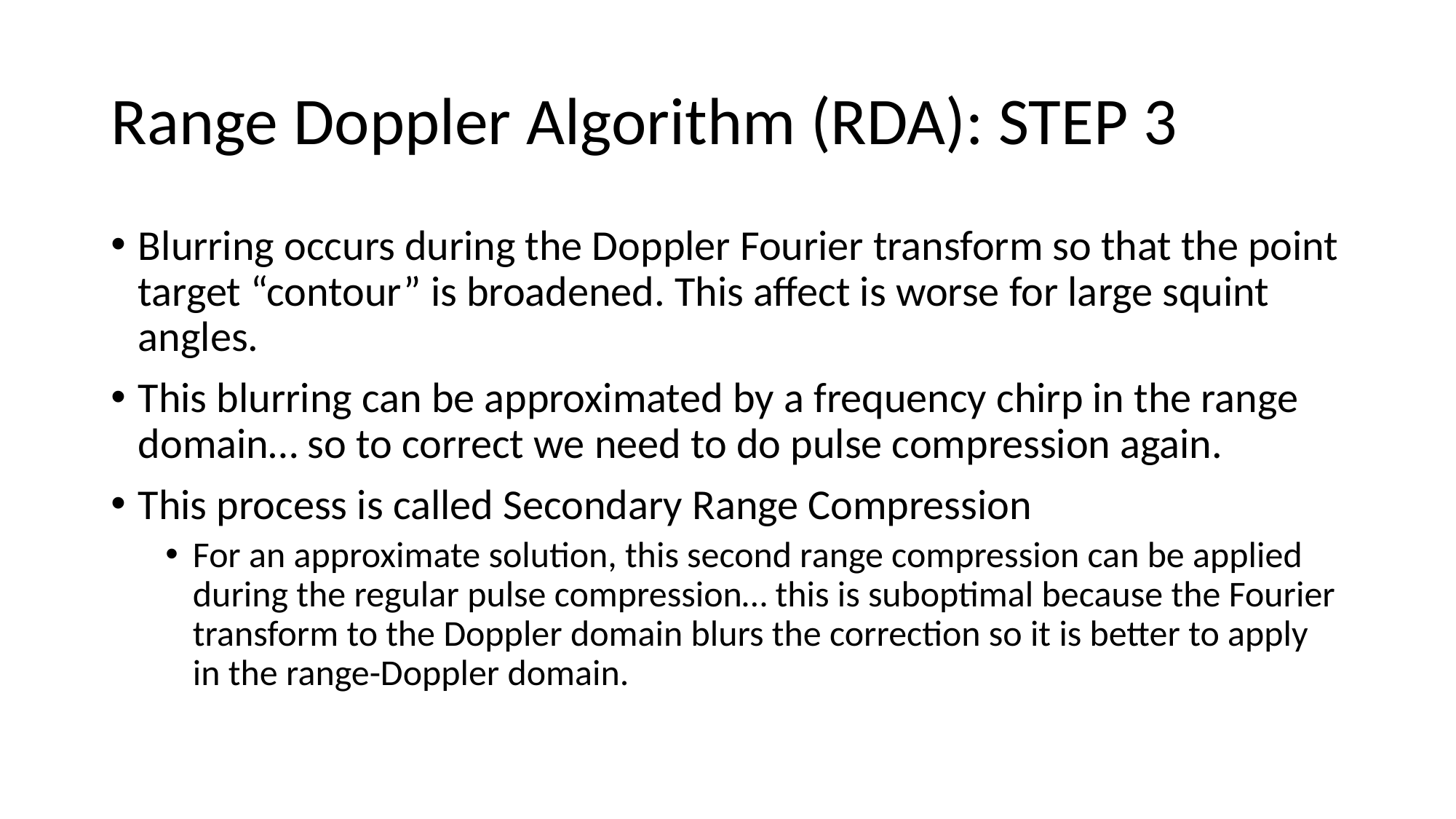

# Range Doppler Algorithm (RDA): STEP 3
Blurring occurs during the Doppler Fourier transform so that the point target “contour” is broadened. This affect is worse for large squint angles.
This blurring can be approximated by a frequency chirp in the range domain… so to correct we need to do pulse compression again.
This process is called Secondary Range Compression
For an approximate solution, this second range compression can be applied during the regular pulse compression… this is suboptimal because the Fourier transform to the Doppler domain blurs the correction so it is better to apply in the range-Doppler domain.